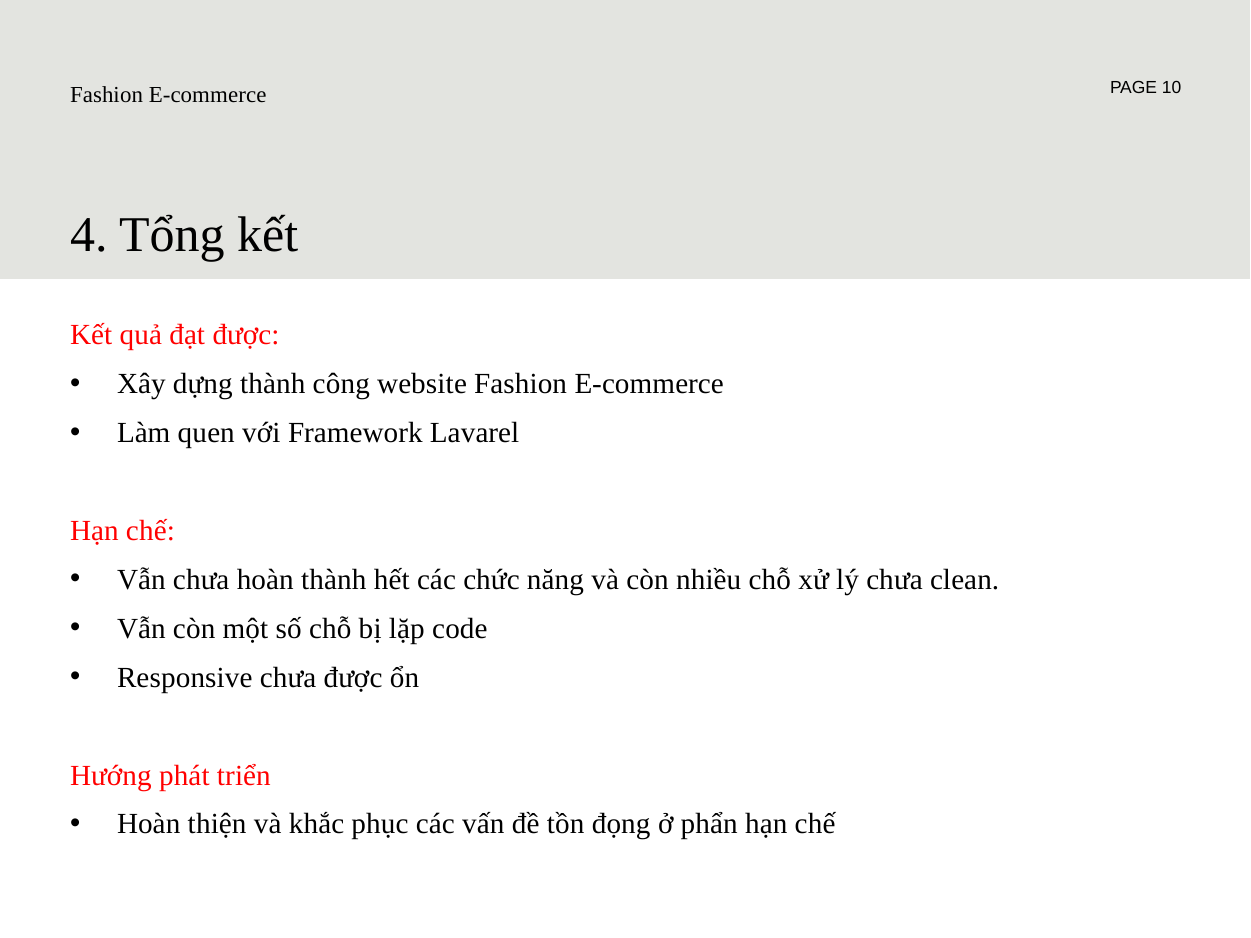

Fashion E-commerce
PAGE 10
4. Tổng kết
Kết quả đạt được:
Xây dựng thành công website Fashion E-commerce
Làm quen với Framework Lavarel

Hạn chế:
Vẫn chưa hoàn thành hết các chức năng và còn nhiều chỗ xử lý chưa clean.
Vẫn còn một số chỗ bị lặp code
Responsive chưa được ổn

Hướng phát triển
Hoàn thiện và khắc phục các vấn đề tồn đọng ở phẩn hạn chế